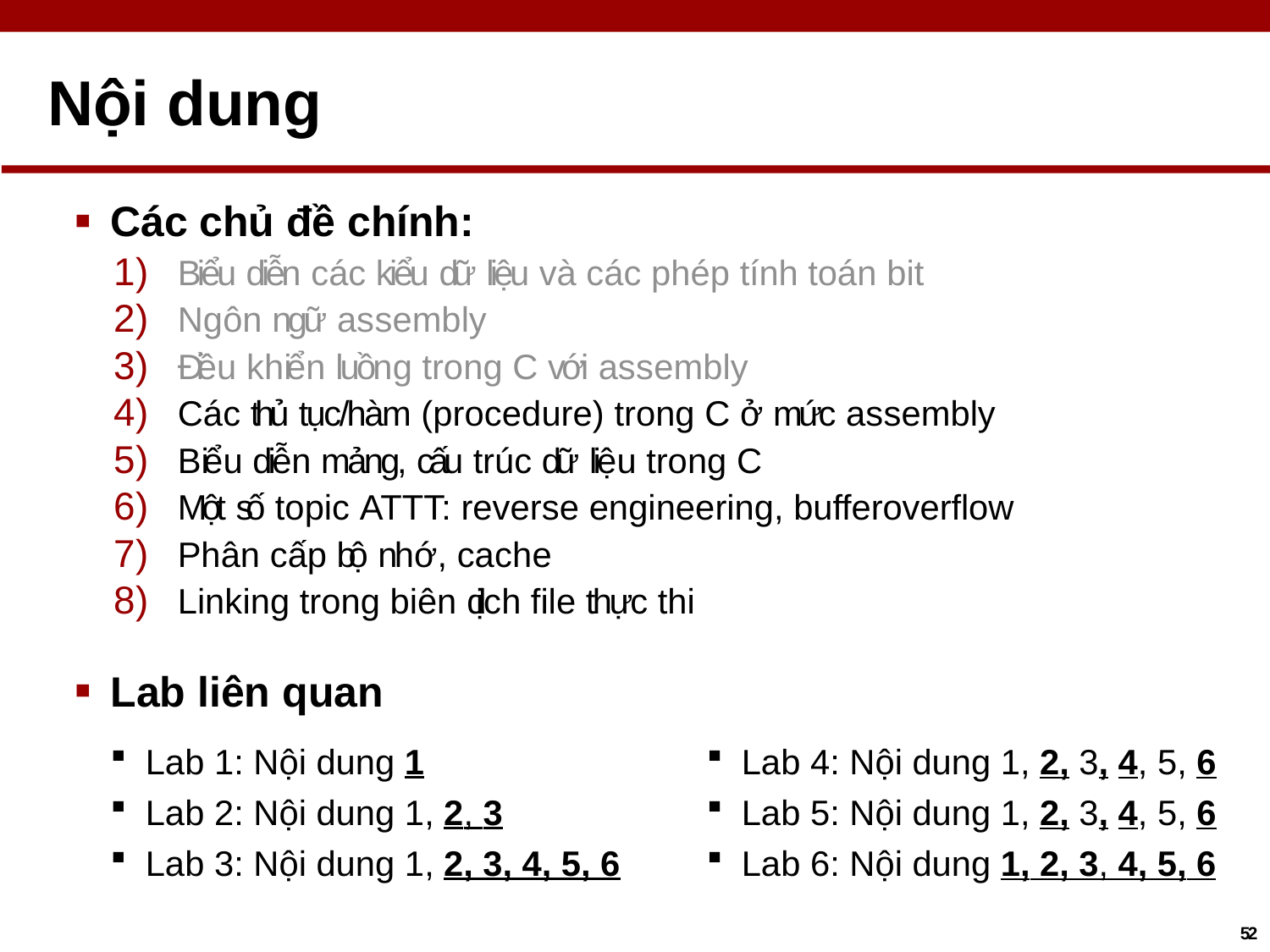

# Nội dung

Các chủ đề chính:
Biểu diễn các kiểu dữ liệu và các phép tính toán bit
Ngôn ngữ assembly
Điều khiển luồng trong C với assembly
Các thủ tục/hàm (procedure) trong C ở mức assembly
Biểu diễn mảng, cấu trúc dữ liệu trong C
Một số topic ATTT: reverse engineering, bufferoverflow
Phân cấp bộ nhớ, cache
Linking trong biên dịch file thực thi
Lab liên quan
Lab 1: Nội dung 1
Lab 2: Nội dung 1, 2, 3
Lab 3: Nội dung 1, 2, 3, 4, 5, 6
Lab 4: Nội dung 1, 2, 3, 4, 5, 6
Lab 5: Nội dung 1, 2, 3, 4, 5, 6
Lab 6: Nội dung 1, 2, 3, 4, 5, 6
52